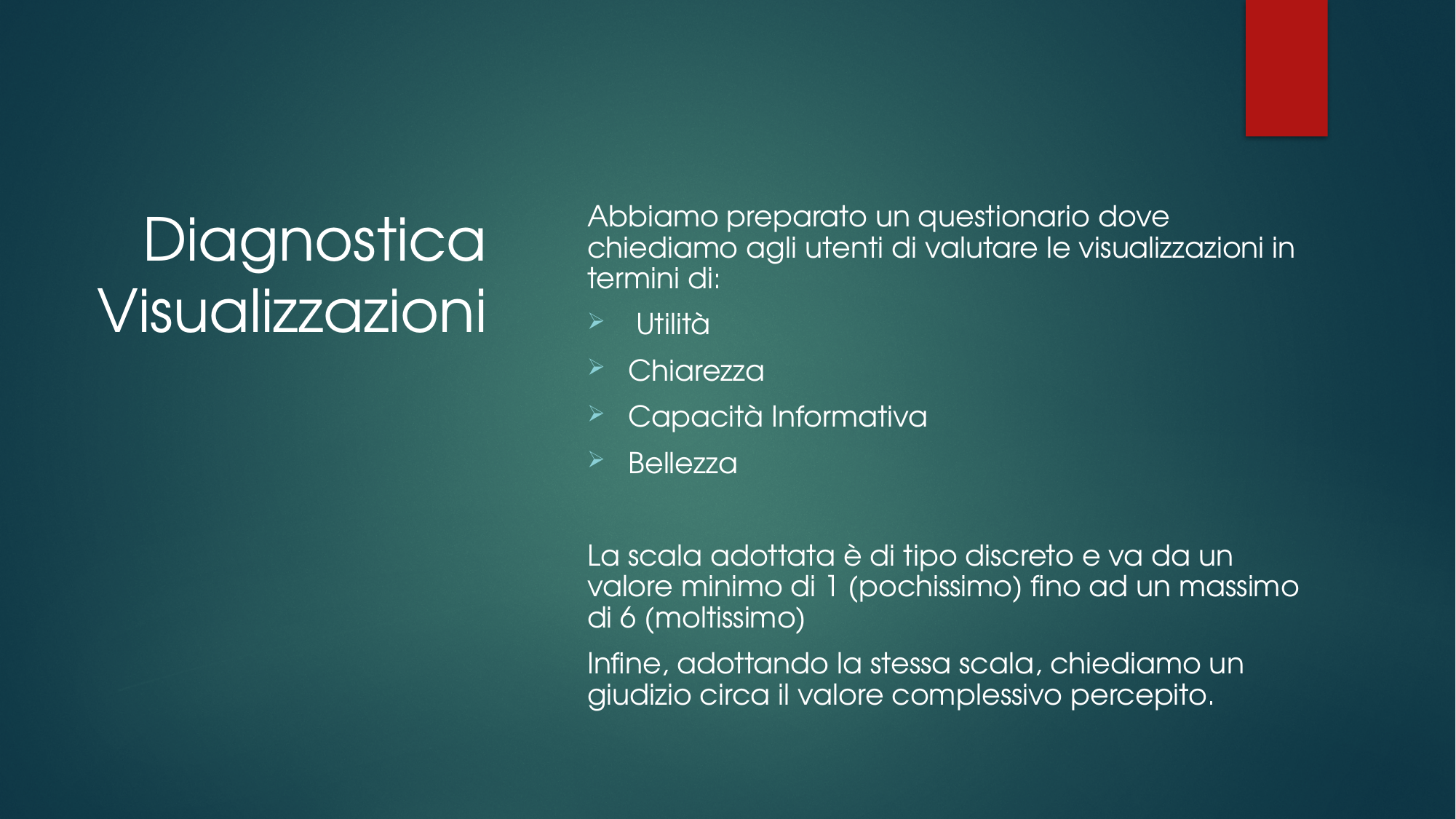

# Diagnostica Visualizzazioni
Abbiamo preparato un questionario dove chiediamo agli utenti di valutare le visualizzazioni in termini di:
 Utilità
Chiarezza
Capacità Informativa
Bellezza

La scala adottata è di tipo discreto e va da un valore minimo di 1 (pochissimo) fino ad un massimo di 6 (moltissimo)
Infine, adottando la stessa scala, chiediamo un giudizio circa il valore complessivo percepito.